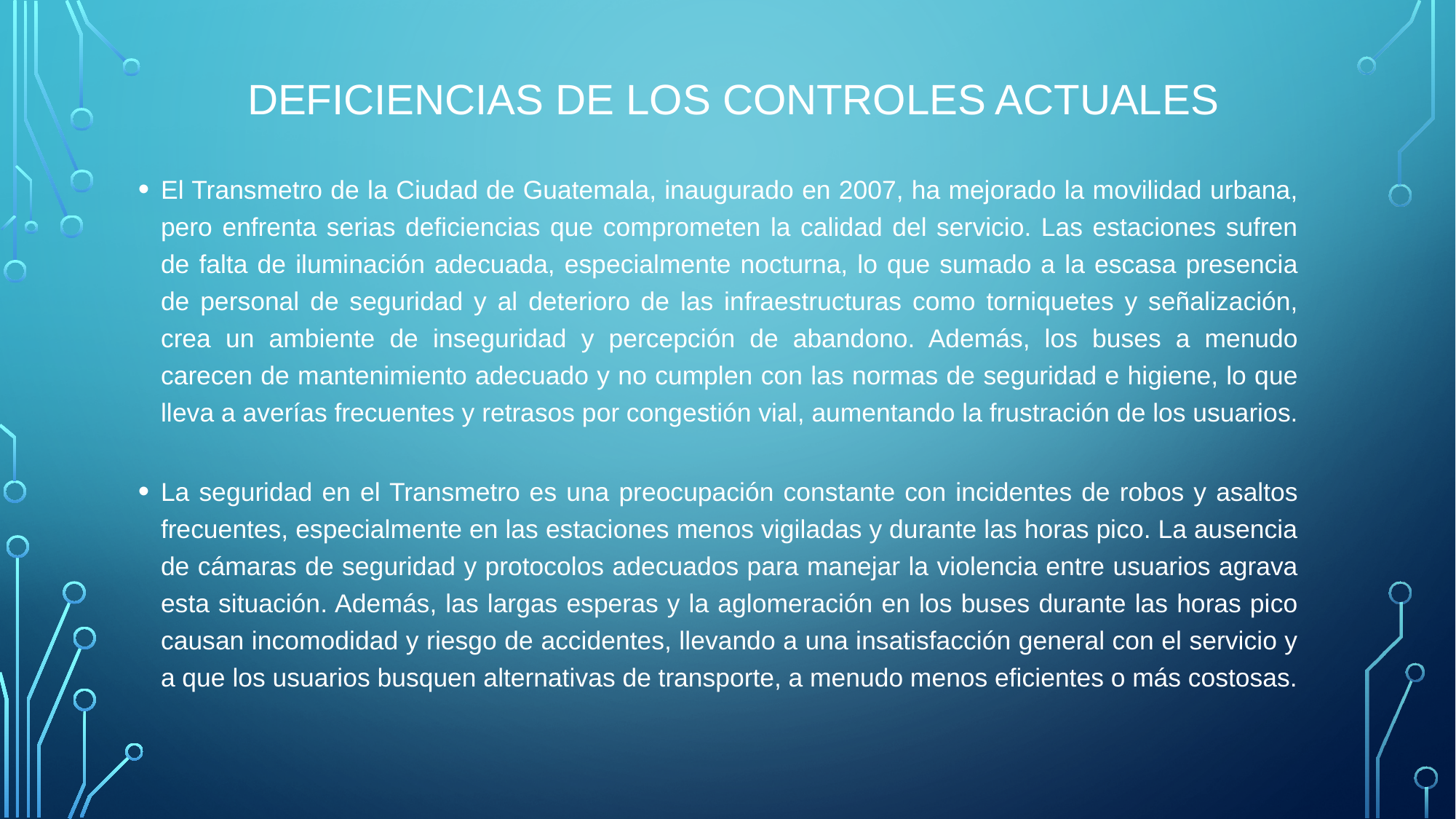

# Deficiencias de los controles actuales
El Transmetro de la Ciudad de Guatemala, inaugurado en 2007, ha mejorado la movilidad urbana, pero enfrenta serias deficiencias que comprometen la calidad del servicio. Las estaciones sufren de falta de iluminación adecuada, especialmente nocturna, lo que sumado a la escasa presencia de personal de seguridad y al deterioro de las infraestructuras como torniquetes y señalización, crea un ambiente de inseguridad y percepción de abandono. Además, los buses a menudo carecen de mantenimiento adecuado y no cumplen con las normas de seguridad e higiene, lo que lleva a averías frecuentes y retrasos por congestión vial, aumentando la frustración de los usuarios.
La seguridad en el Transmetro es una preocupación constante con incidentes de robos y asaltos frecuentes, especialmente en las estaciones menos vigiladas y durante las horas pico. La ausencia de cámaras de seguridad y protocolos adecuados para manejar la violencia entre usuarios agrava esta situación. Además, las largas esperas y la aglomeración en los buses durante las horas pico causan incomodidad y riesgo de accidentes, llevando a una insatisfacción general con el servicio y a que los usuarios busquen alternativas de transporte, a menudo menos eficientes o más costosas.